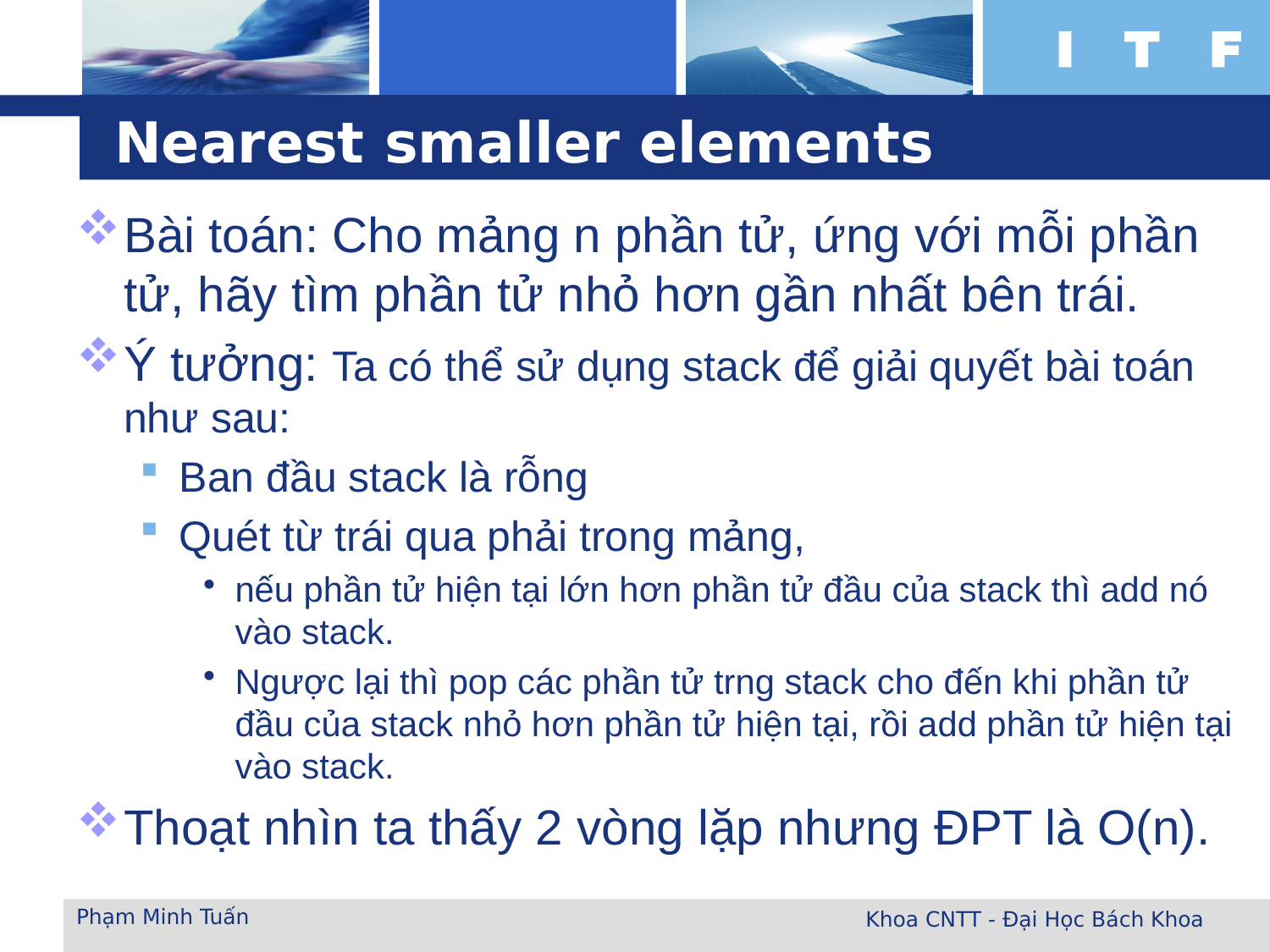

# Nearest smaller elements
Bài toán: Cho mảng n phần tử, ứng với mỗi phần tử, hãy tìm phần tử nhỏ hơn gần nhất bên trái.
Ý tưởng: Ta có thể sử dụng stack để giải quyết bài toán như sau:
Ban đầu stack là rỗng
Quét từ trái qua phải trong mảng,
nếu phần tử hiện tại lớn hơn phần tử đầu của stack thì add nó vào stack.
Ngược lại thì pop các phần tử trng stack cho đến khi phần tử đầu của stack nhỏ hơn phần tử hiện tại, rồi add phần tử hiện tại vào stack.
Thoạt nhìn ta thấy 2 vòng lặp nhưng ĐPT là O(n).

Phạm Minh Tuấn
Khoa CNTT - Đại Học Bách Khoa